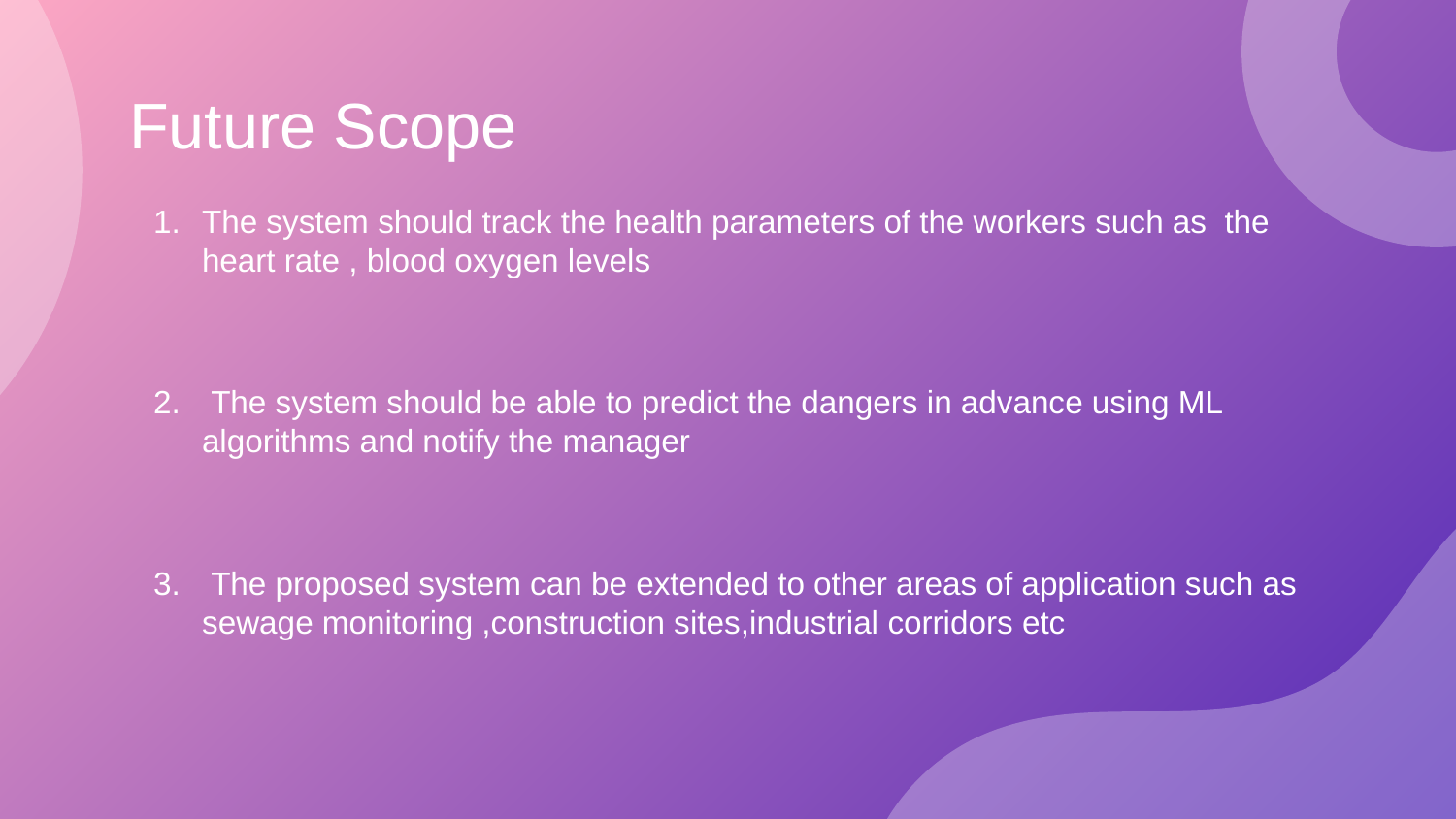

# Future Scope
The system should track the health parameters of the workers such as  the heart rate , blood oxygen levels

 The system should be able to predict the dangers in advance using ML algorithms and notify the manager

 The proposed system can be extended to other areas of application such as sewage monitoring ,construction sites,industrial corridors etc